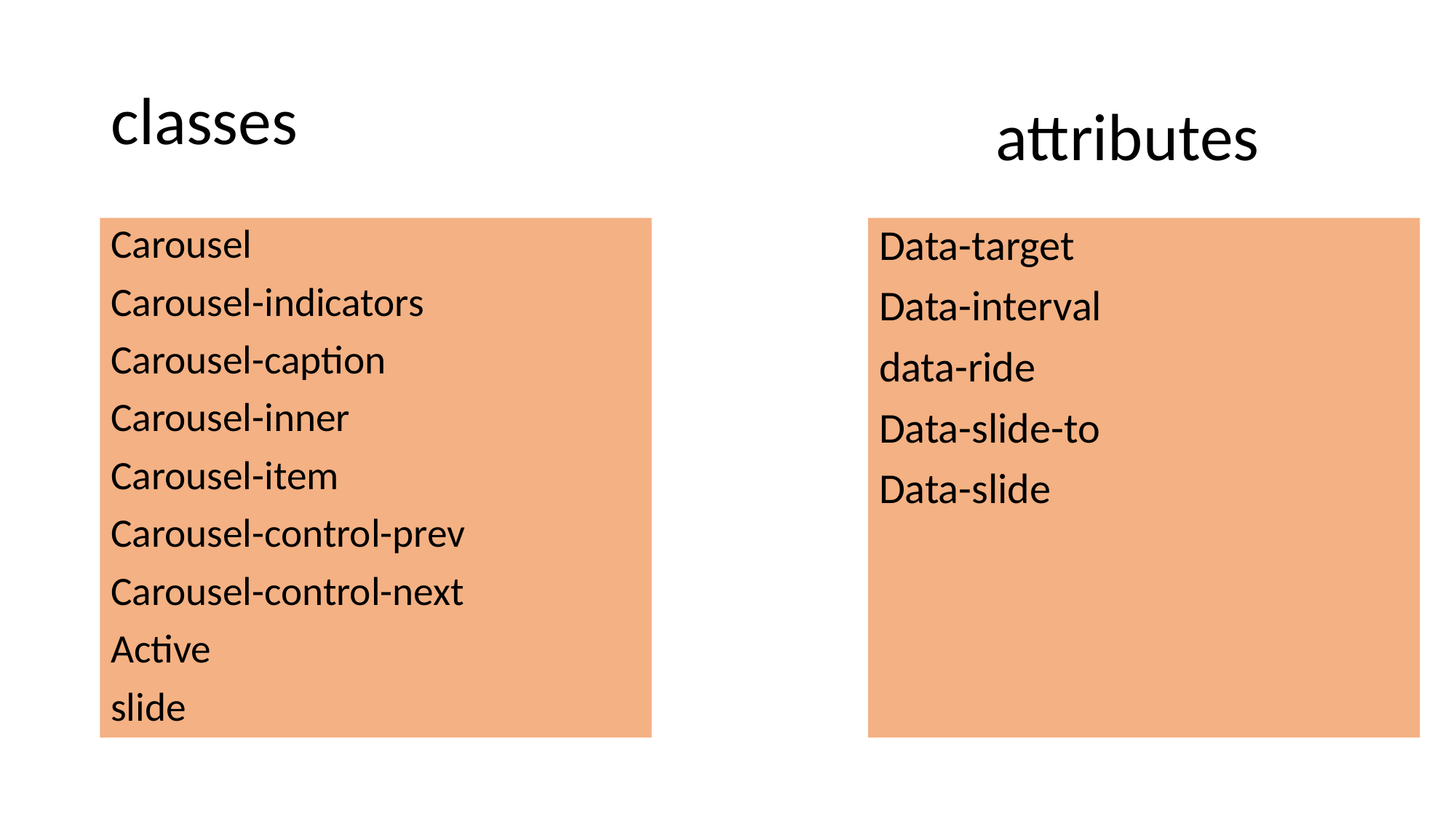

# classes
attributes
Carousel
Carousel-indicators
Carousel-caption
Carousel-inner
Carousel-item
Carousel-control-prev
Carousel-control-next
Active
slide
Data-target
Data-interval
data-ride
Data-slide-to
Data-slide